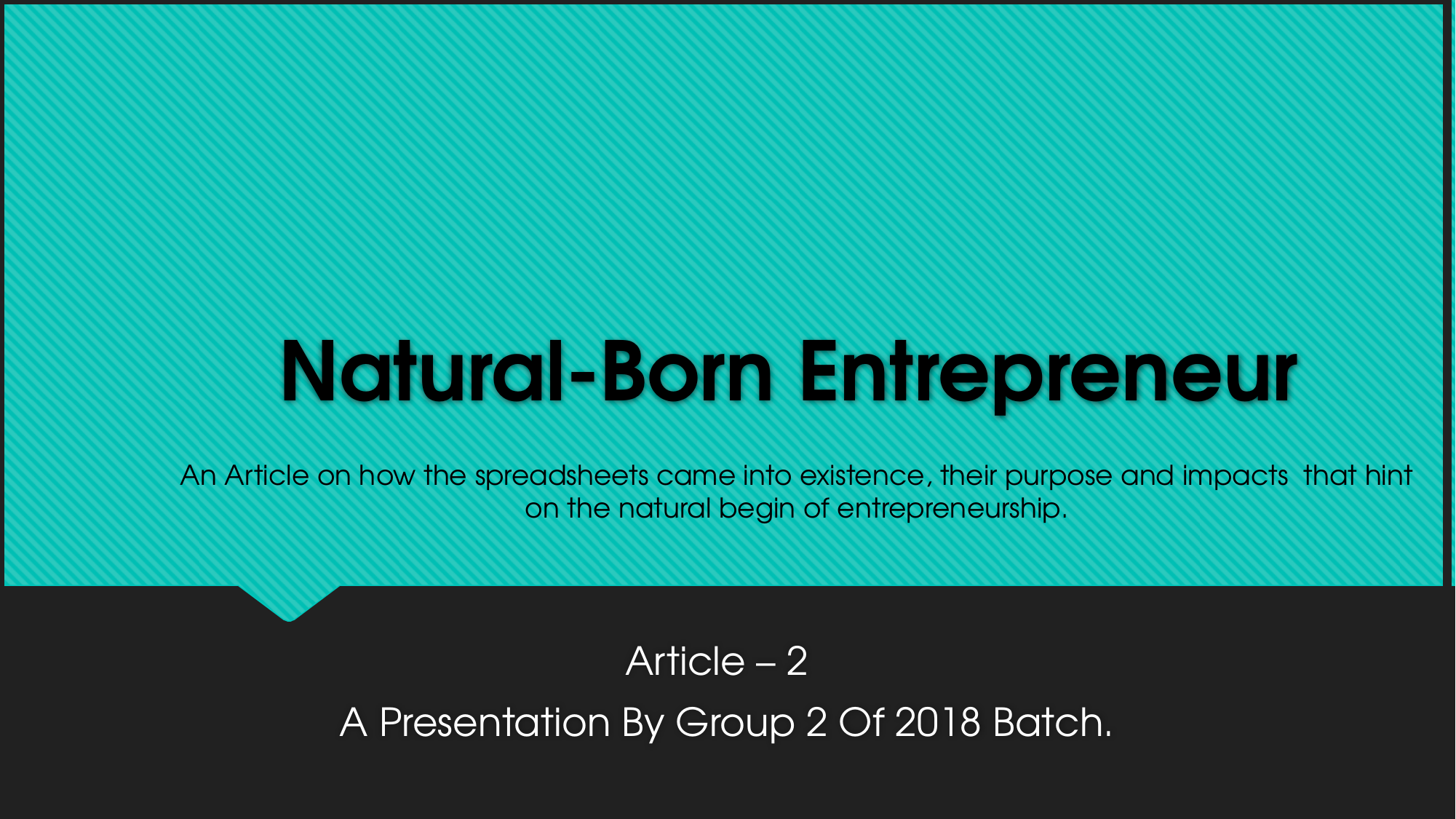

# Natural-Born Entrepreneur
An Article on how the spreadsheets came into existence, their purpose and impacts  that hint on the natural begin of entrepreneurship.
Article – 2
A Presentation By Group 2 Of 2018 Batch.